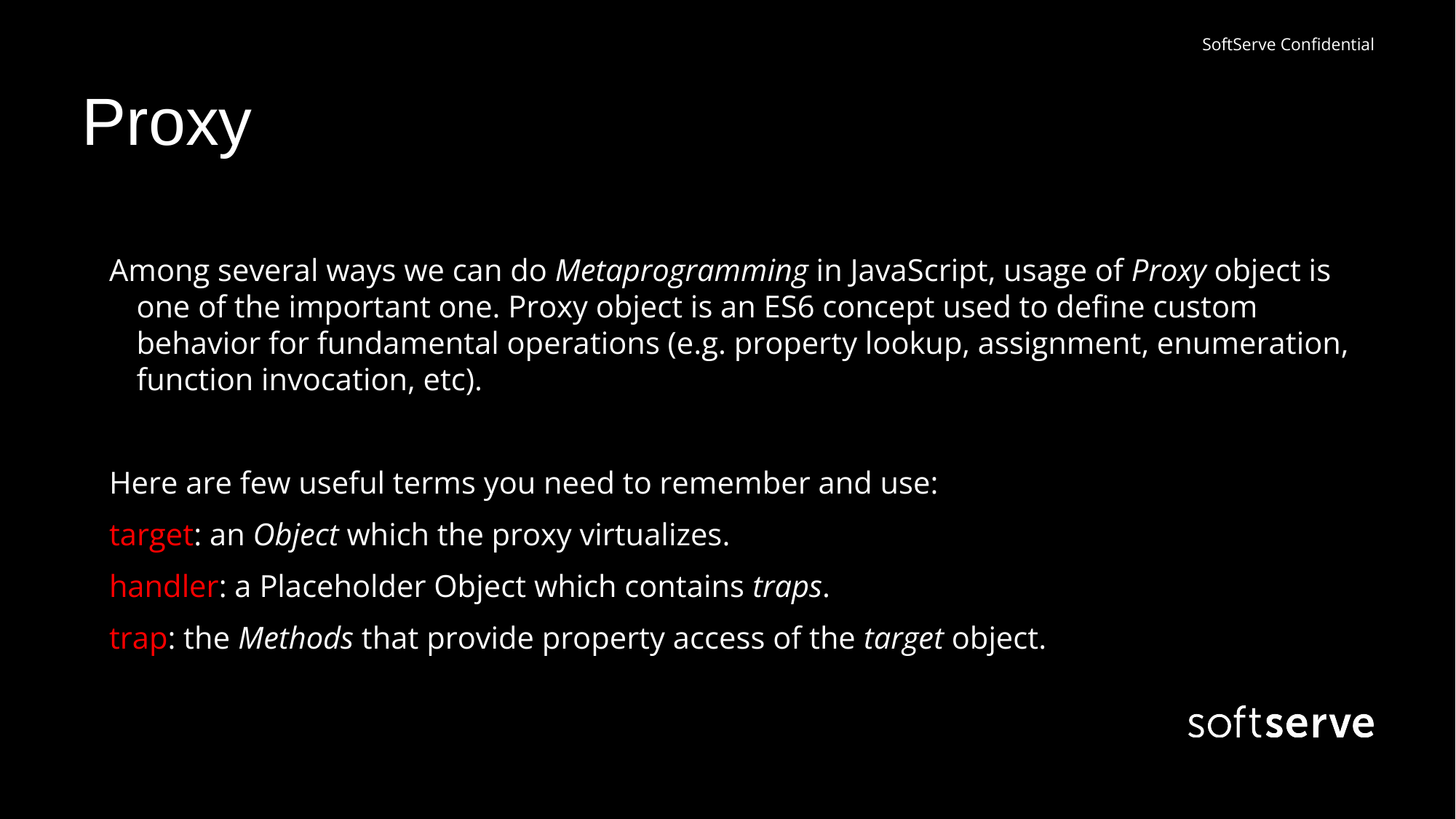

# Proxy
Among several ways we can do Metaprogramming in JavaScript, usage of Proxy object is one of the important one. Proxy object is an ES6 concept used to define custom behavior for fundamental operations (e.g. property lookup, assignment, enumeration, function invocation, etc).

Here are few useful terms you need to remember and use:
target: an Object which the proxy virtualizes.
handler: a Placeholder Object which contains traps.
trap: the Methods that provide property access of the target object.